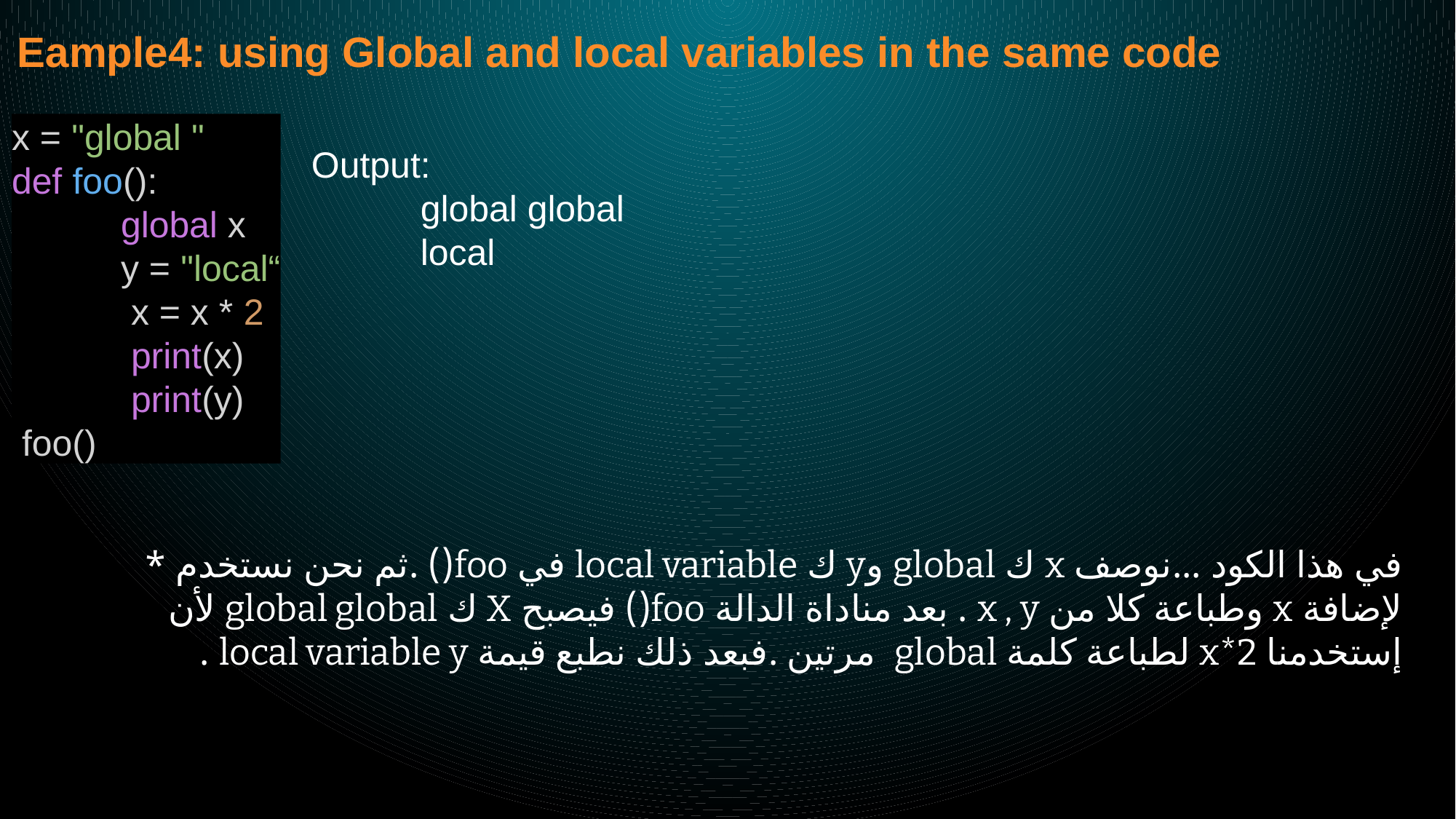

Eample4: using Global and local variables in the same code
x = "global "
def foo():
	global x
	y = "local“
	 x = x * 2
	 print(x)
	 print(y)
 foo()
Output:
	global global
	local

في هذا الكود ...نوصف x ك global وy ك local variable في foo() .ثم نحن نستخدم * لإضافة x وطباعة كلا من x , y . بعد مناداة الدالة foo() فيصبح X ك global global لأن إستخدمنا x*2 لطباعة كلمة global  مرتين .فبعد ذلك نطبع قيمة local variable y .